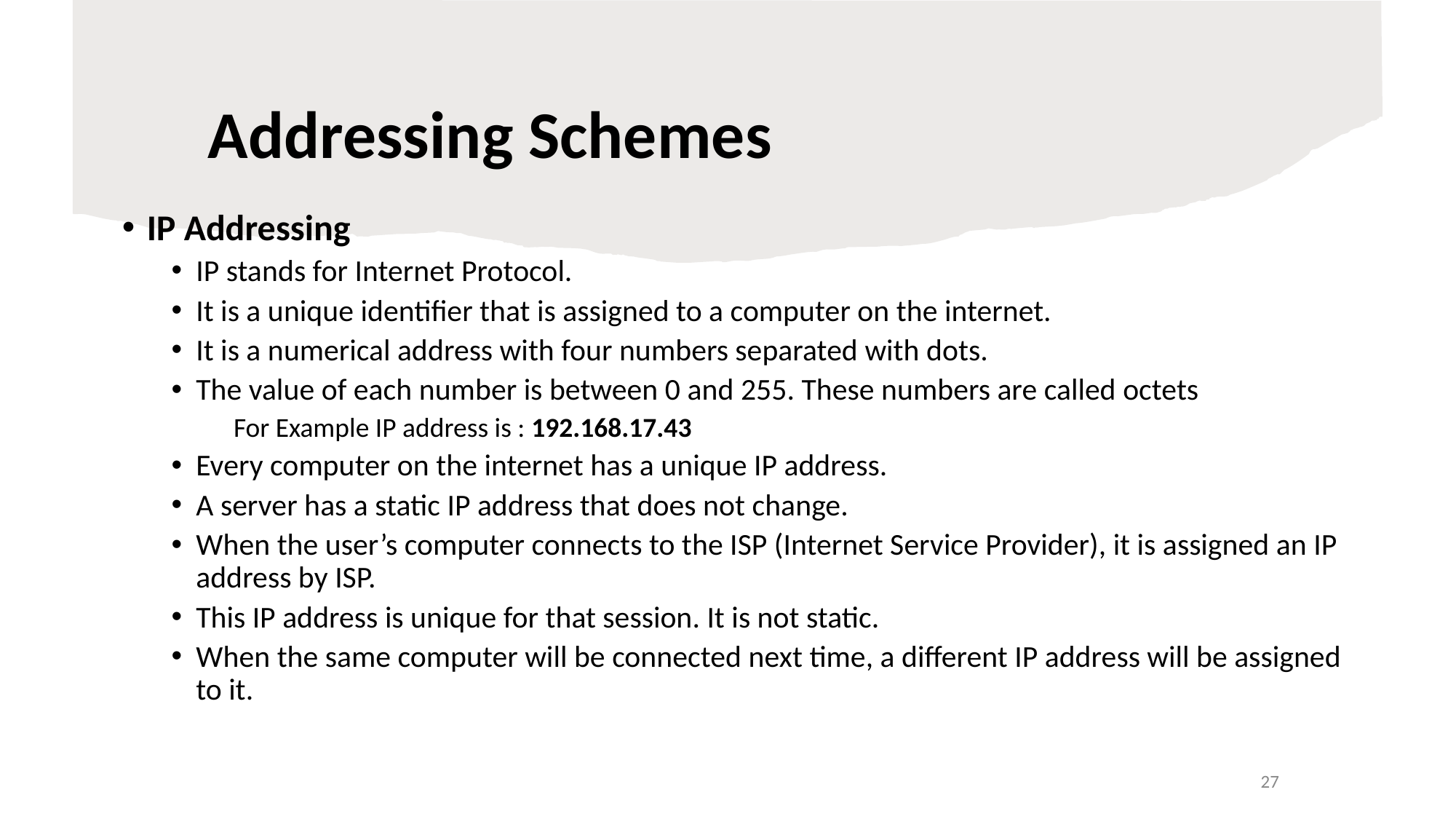

# Addressing Schemes
IP Addressing
IP stands for Internet Protocol.
It is a unique identifier that is assigned to a computer on the internet.
It is a numerical address with four numbers separated with dots.
The value of each number is between 0 and 255. These numbers are called octets
For Example IP address is : 192.168.17.43
Every computer on the internet has a unique IP address.
A server has a static IP address that does not change.
When the user’s computer connects to the ISP (Internet Service Provider), it is assigned an IP address by ISP.
This IP address is unique for that session. It is not static.
When the same computer will be connected next time, a different IP address will be assigned to it.
27